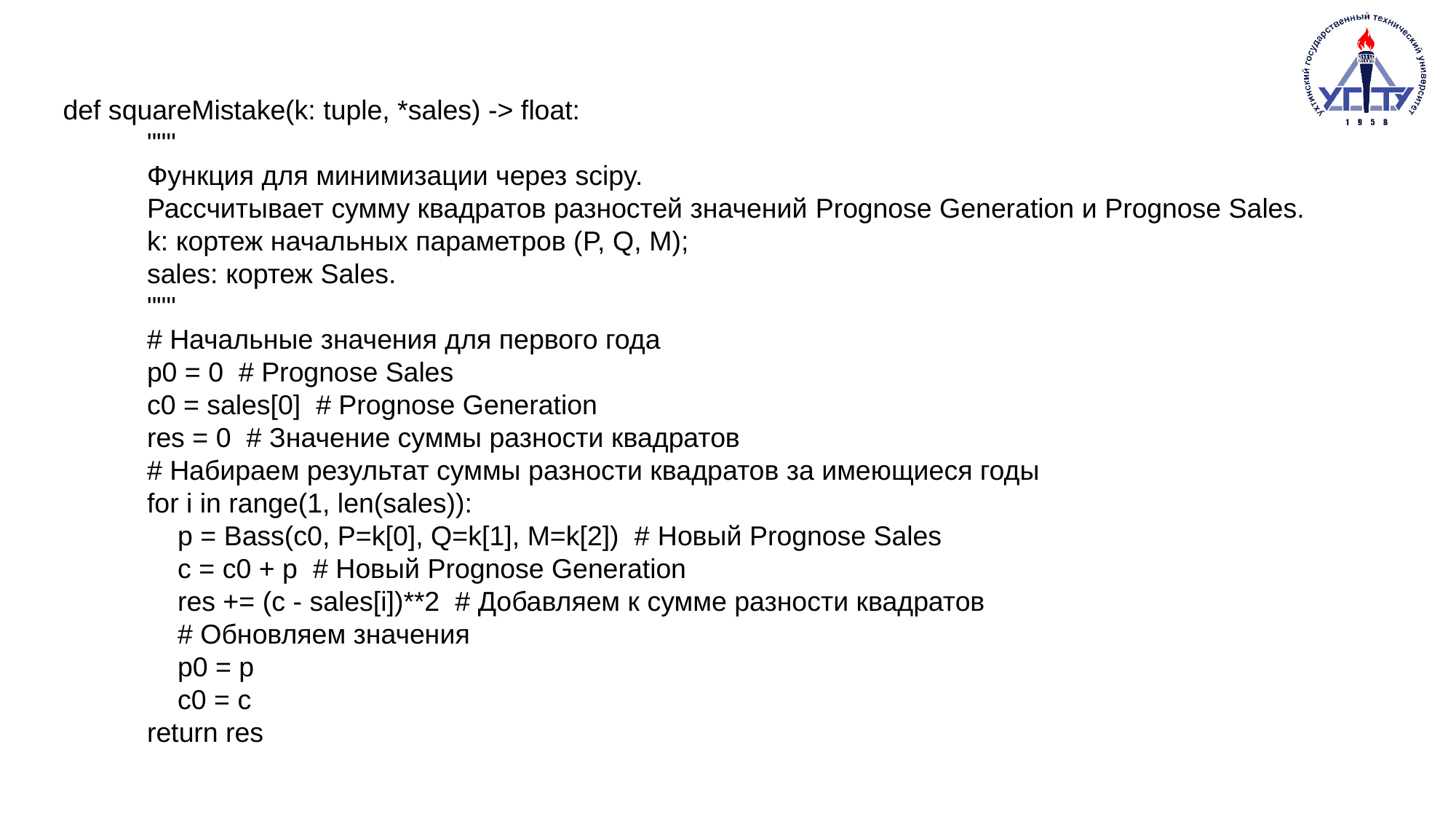

def squareMistake(k: tuple, *sales) -> float:
            """
            Функция для минимизации через scipy.
            Рассчитывает сумму квадратов разностей значений Prognose Generation и Prognose Sales.
            k: кортеж начальных параметров (P, Q, M);
            sales: кортеж Sales.
            """
            # Начальные значения для первого года
            p0 = 0  # Prognose Sales
            c0 = sales[0]  # Prognose Generation
            res = 0  # Значение суммы разности квадратов
            # Набираем результат суммы разности квадратов за имеющиеся годы
            for i in range(1, len(sales)):
                p = Bass(c0, P=k[0], Q=k[1], M=k[2])  # Новый Prognose Sales
                c = c0 + p  # Новый Prognose Generation
                res += (c - sales[i])**2  # Добавляем к сумме разности квадратов
                # Обновляем значения
                p0 = p
                c0 = c
            return res